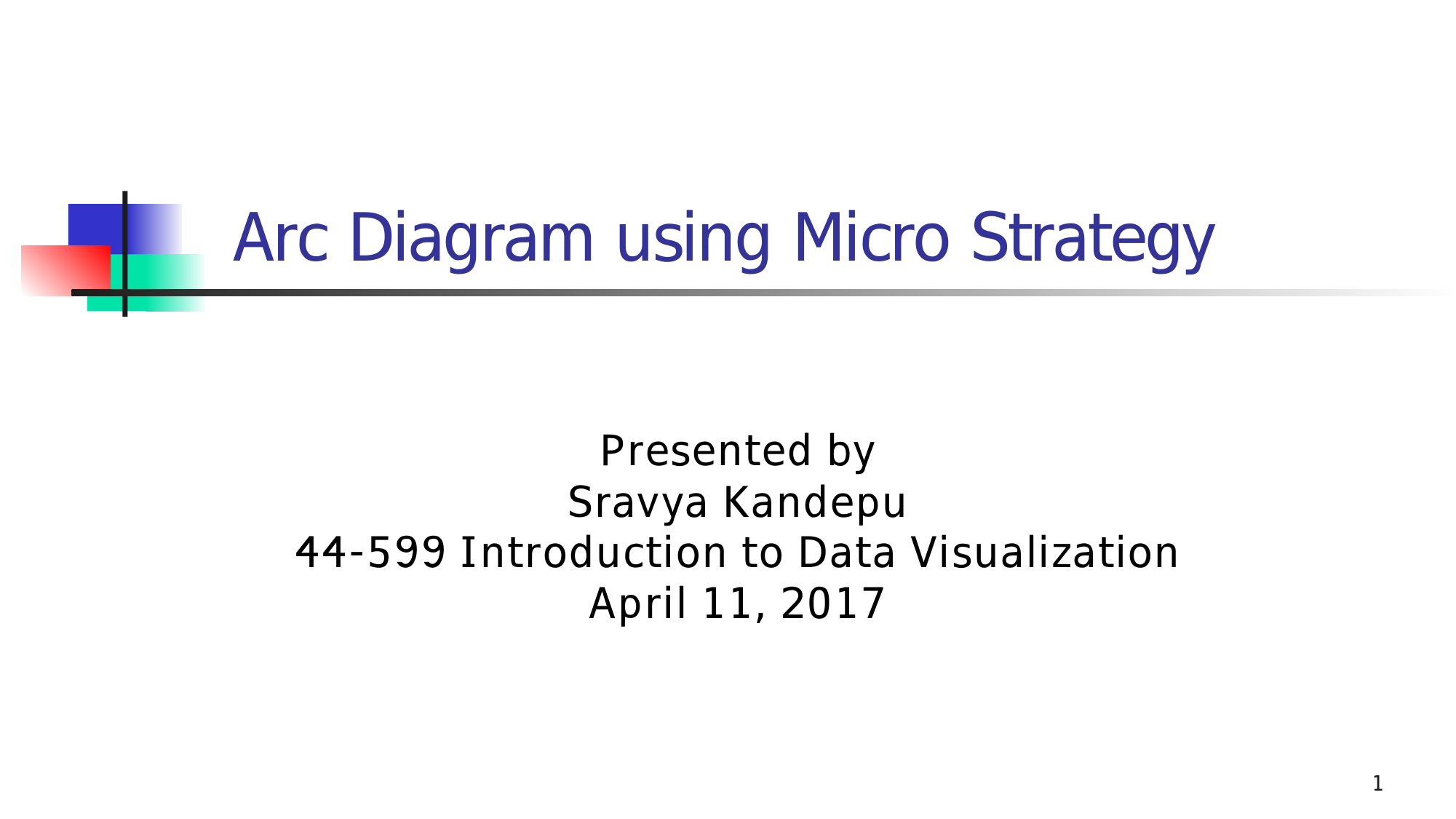

# Arc Diagram using Micro Strategy
Presented by
Sravya Kandepu
44-599 Introduction to Data Visualization
April 11, 2017
1